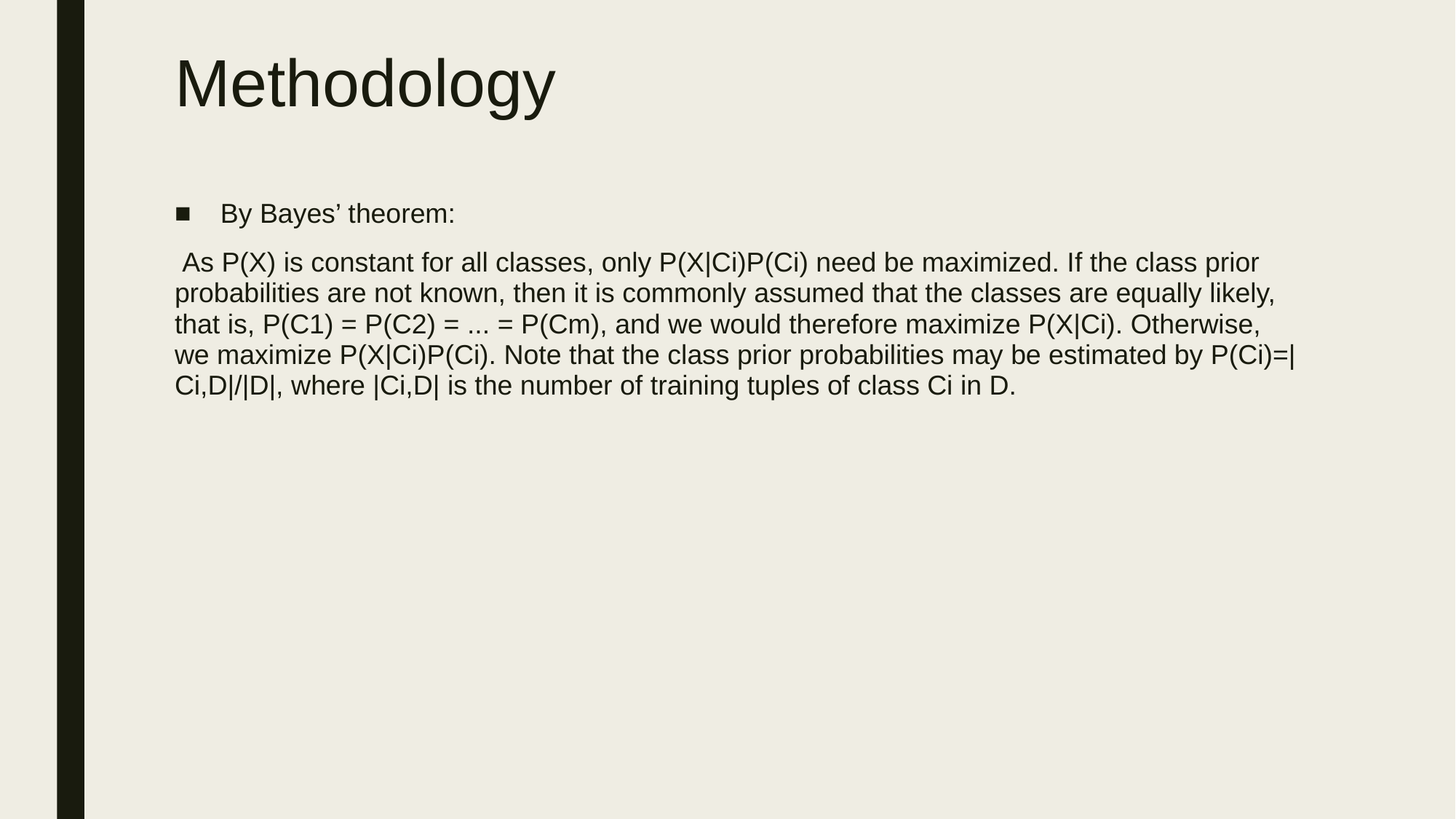

# Methodology
By Bayes’ theorem:
 As P(X) is constant for all classes, only P(X|Ci)P(Ci) need be maximized. If the class prior probabilities are not known, then it is commonly assumed that the classes are equally likely, that is, P(C1) = P(C2) = ... = P(Cm), and we would therefore maximize P(X|Ci). Otherwise, we maximize P(X|Ci)P(Ci). Note that the class prior probabilities may be estimated by P(Ci)=|Ci,D|/|D|, where |Ci,D| is the number of training tuples of class Ci in D.